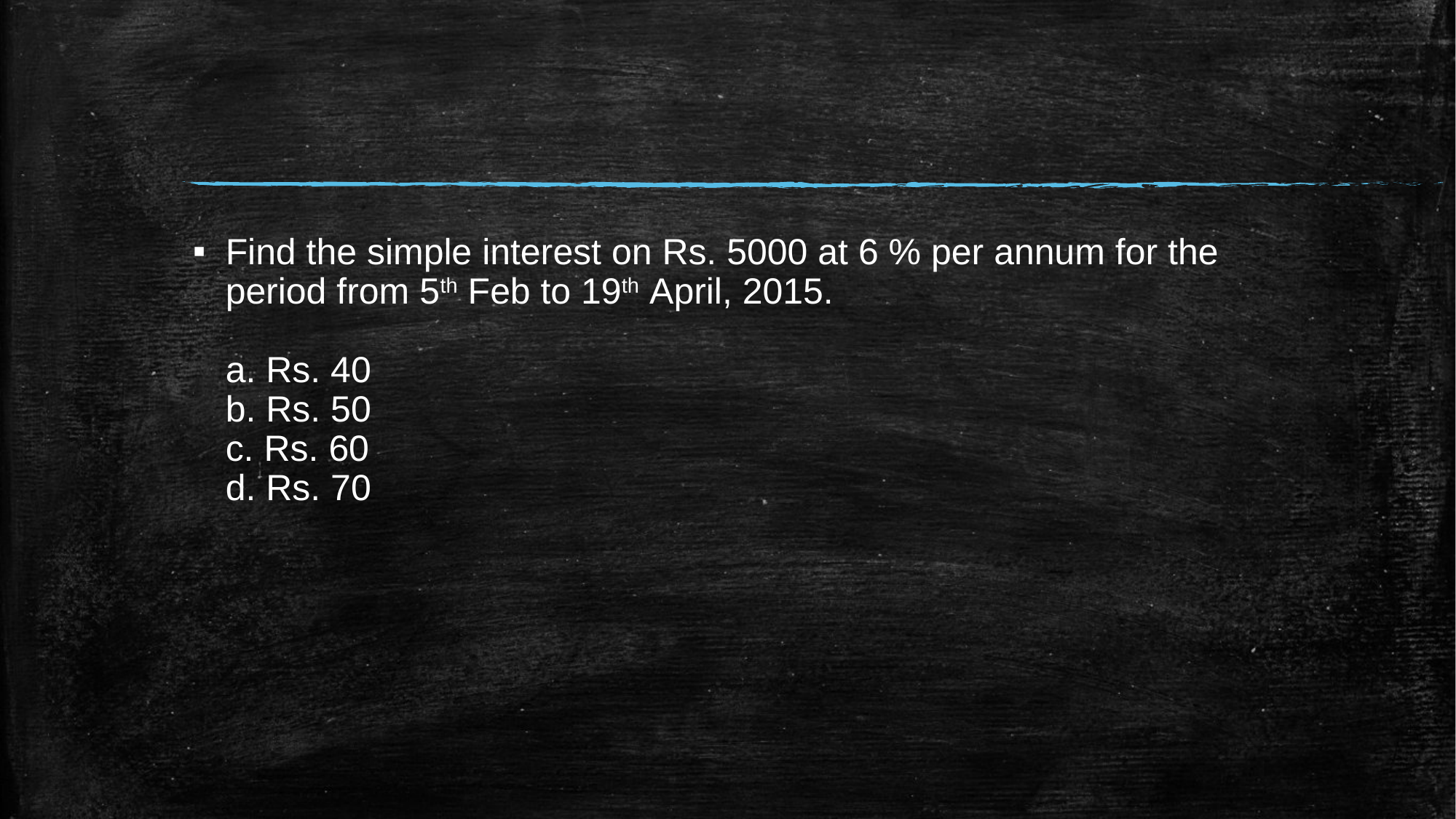

#
Find the simple interest on Rs. 5000 at 6 % per annum for the period from 5th Feb to 19th April, 2015.
a. Rs. 40
b. Rs. 50
c. Rs. 60
d. Rs. 70